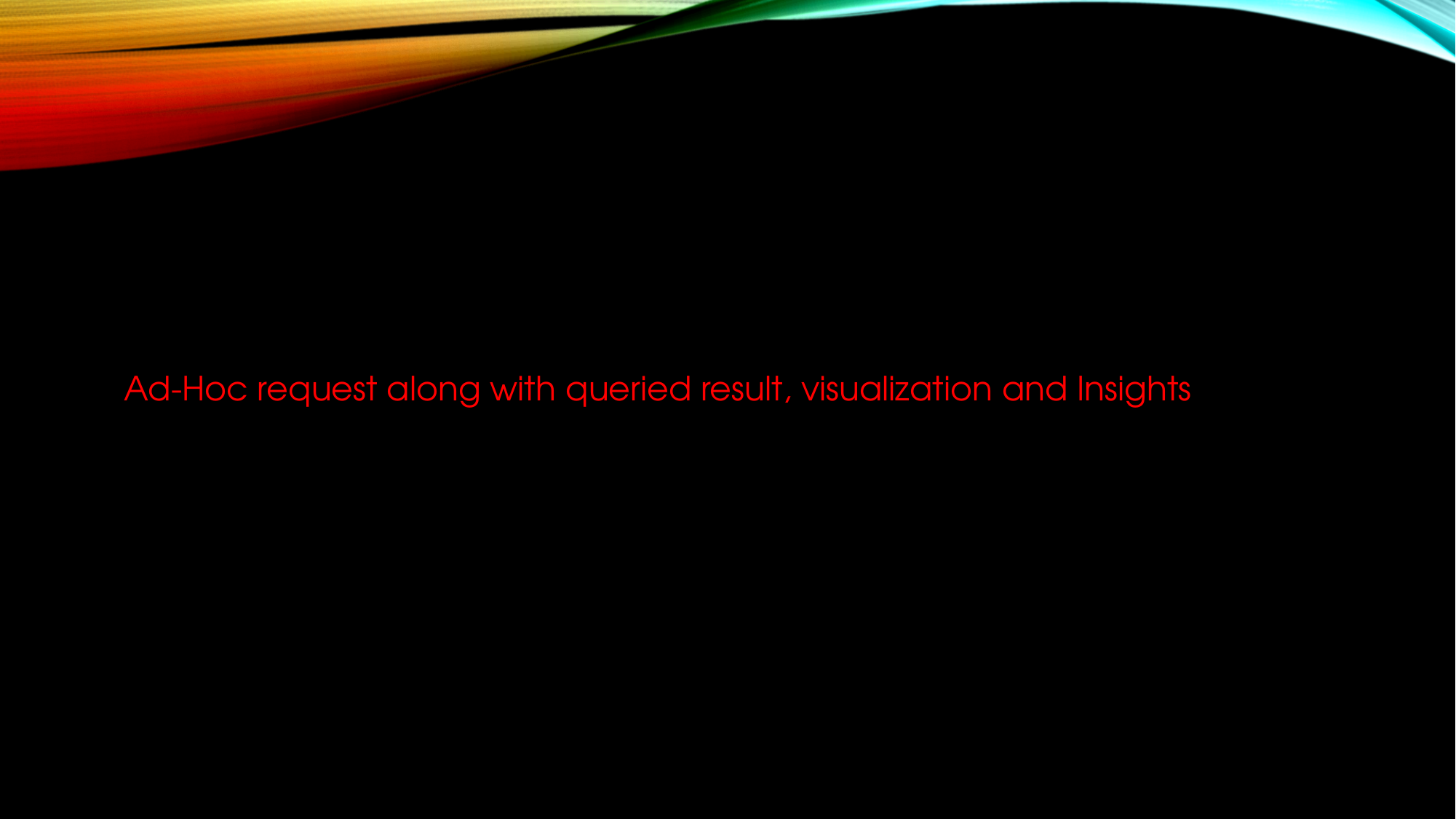

Ad-Hoc request along with queried result, visualization and Insights